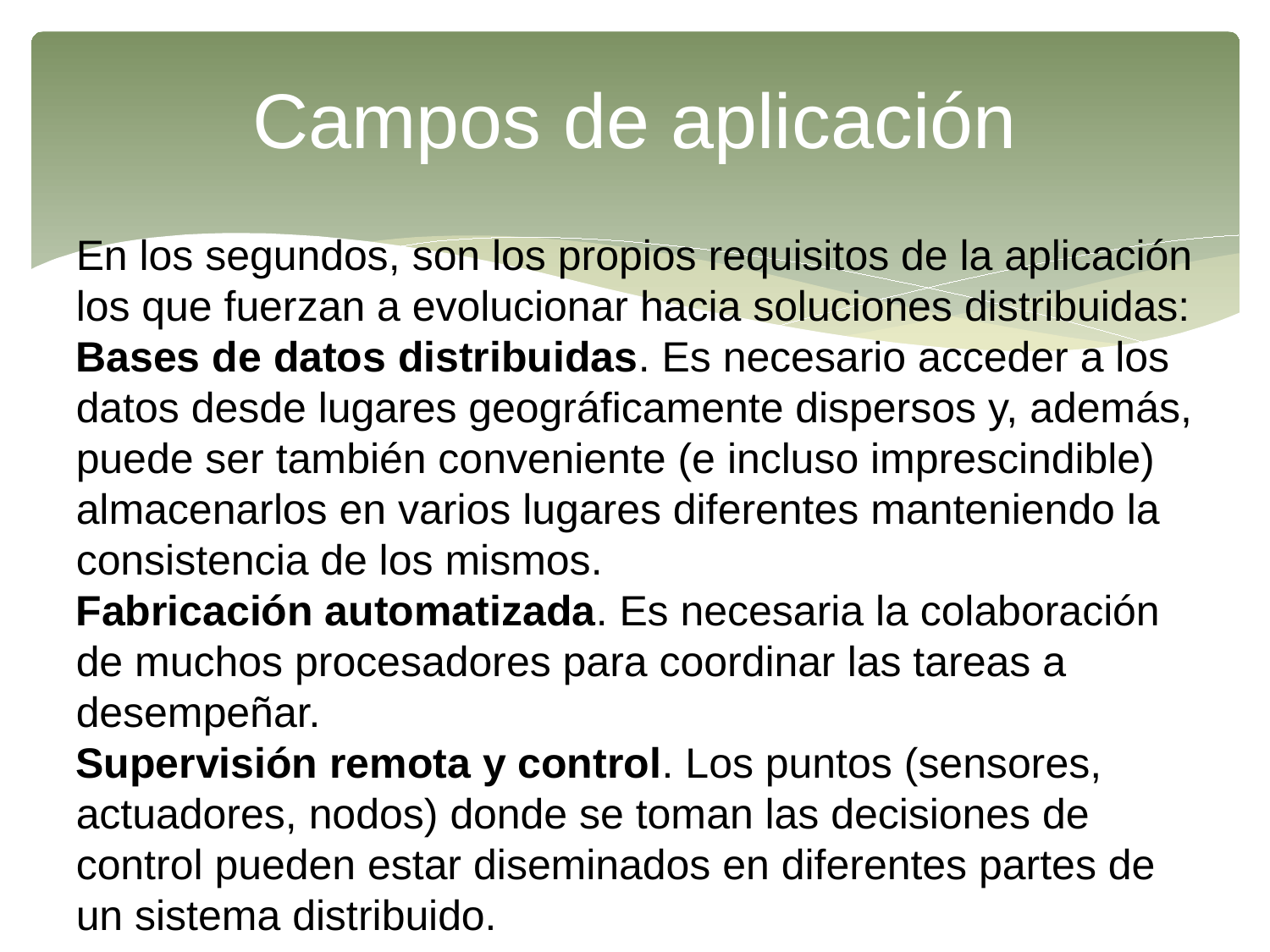

# Campos de aplicación
En los segundos, son los propios requisitos de la aplicación los que fuerzan a evolucionar hacia soluciones distribuidas:
Bases de datos distribuidas. Es necesario acceder a los datos desde lugares geográficamente dispersos y, además, puede ser también conveniente (e incluso imprescindible) almacenarlos en varios lugares diferentes manteniendo la consistencia de los mismos.
Fabricación automatizada. Es necesaria la colaboración de muchos procesadores para coordinar las tareas a desempeñar.
Supervisión remota y control. Los puntos (sensores, actuadores, nodos) donde se toman las decisiones de control pueden estar diseminados en diferentes partes de un sistema distribuido.